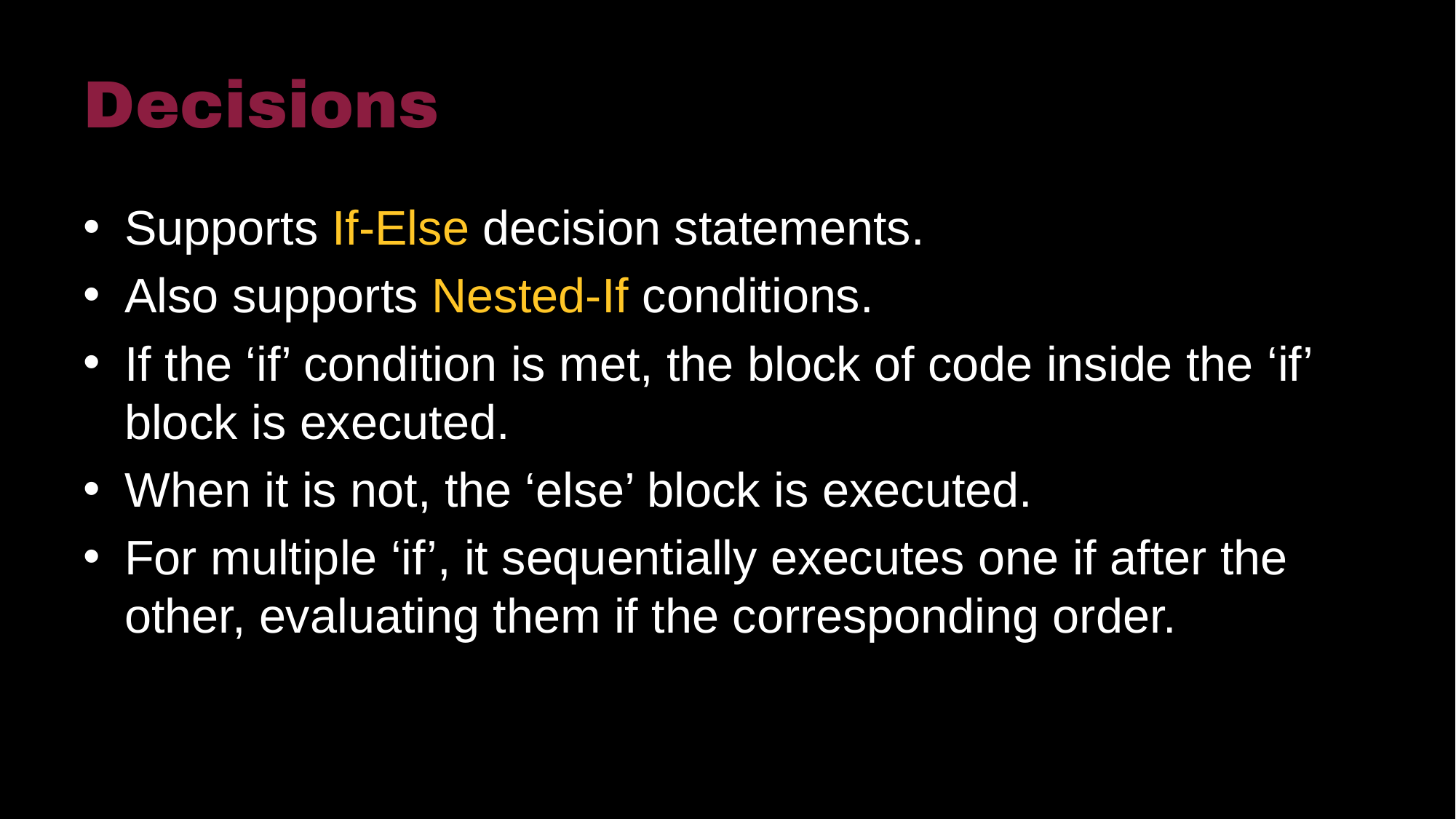

# Decisions
Supports If-Else decision statements.
Also supports Nested-If conditions.
If the ‘if’ condition is met, the block of code inside the ‘if’ block is executed.
When it is not, the ‘else’ block is executed.
For multiple ‘if’, it sequentially executes one if after the other, evaluating them if the corresponding order.